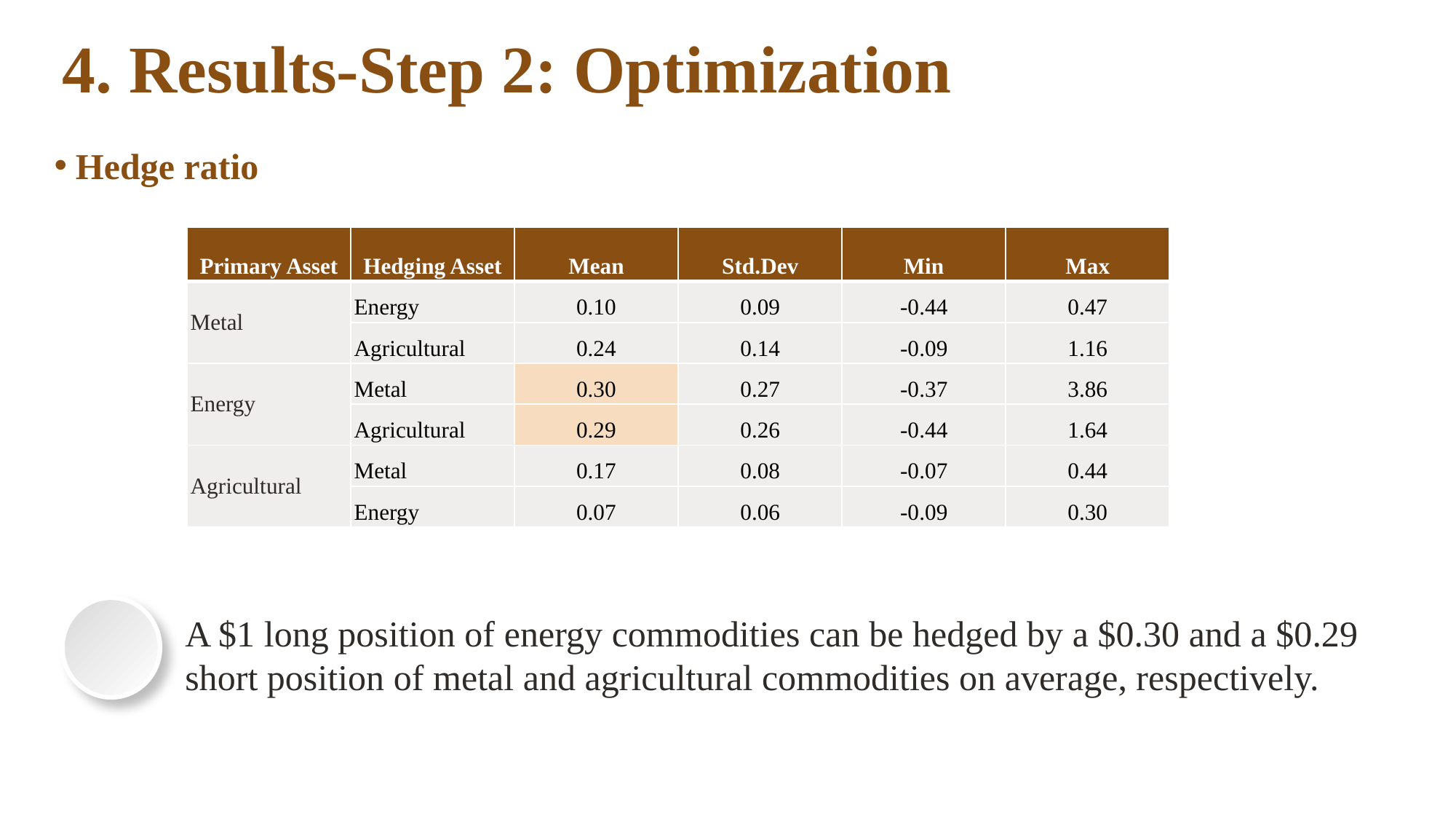

# 4. Results-Step 2: Optimization
Hedge ratio
| Primary Asset | Hedging Asset | Mean | Std.Dev | Min | Max |
| --- | --- | --- | --- | --- | --- |
| Metal | Energy | 0.10 | 0.09 | -0.44 | 0.47 |
|  | Agricultural | 0.24 | 0.14 | -0.09 | 1.16 |
| Energy | Metal | 0.30 | 0.27 | -0.37 | 3.86 |
|  | Agricultural | 0.29 | 0.26 | -0.44 | 1.64 |
| Agricultural | Metal | 0.17 | 0.08 | -0.07 | 0.44 |
|  | Energy | 0.07 | 0.06 | -0.09 | 0.30 |

A $1 long position of energy commodities can be hedged by a $0.30 and a $0.29 short position of metal and agricultural commodities on average, respectively.